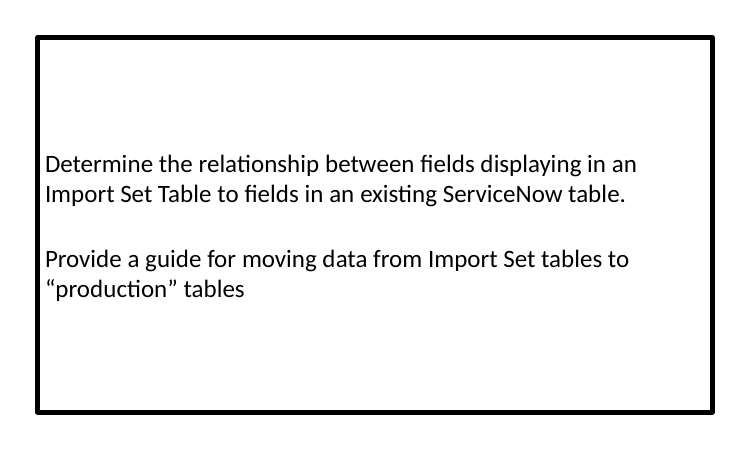

Determine the relationship between fields displaying in an Import Set Table to fields in an existing ServiceNow table.

Provide a guide for moving data from Import Set tables to “production” tables